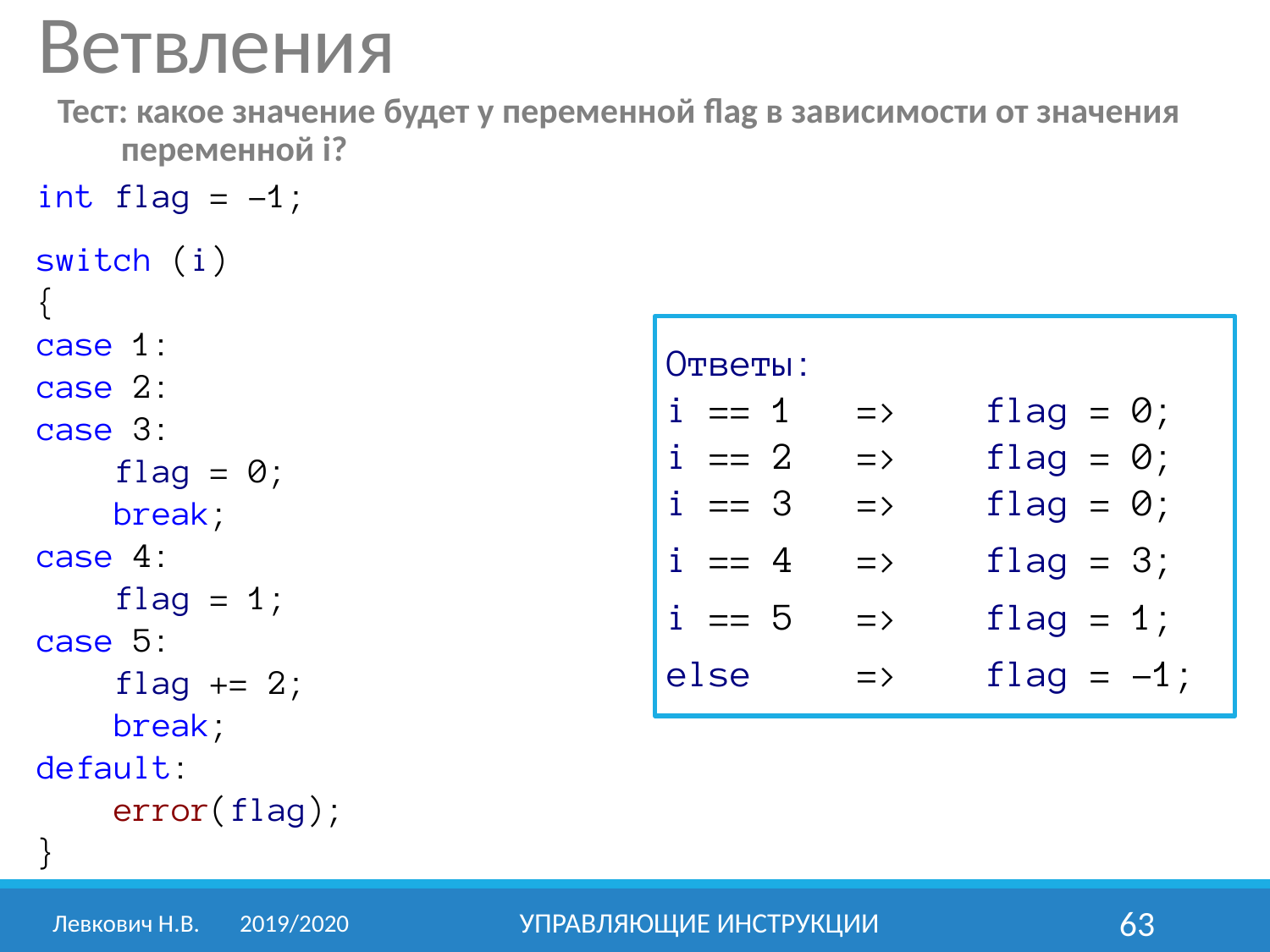

Ветвления
Тест: какое значение будет у переменной flag в зависимости от значения переменной i?
int flag = -1;
switch (i)
{
case 1:
case 2:
case 3:
    flag = 0;
    break;
case 4:
    flag = 1;
case 5:
    flag += 2;
    break;
default:
    error(flag);
}
Ответы:
i == 1   =>    flag = 0;
i == 2   =>    flag = 0;
i == 3   =>    flag = 0;
i == 4   =>    flag = 3;
i == 5   =>    flag = 1;
else     =>    flag = -1;
Левкович Н.В.	2019/2020
Управляющие инструкции
63